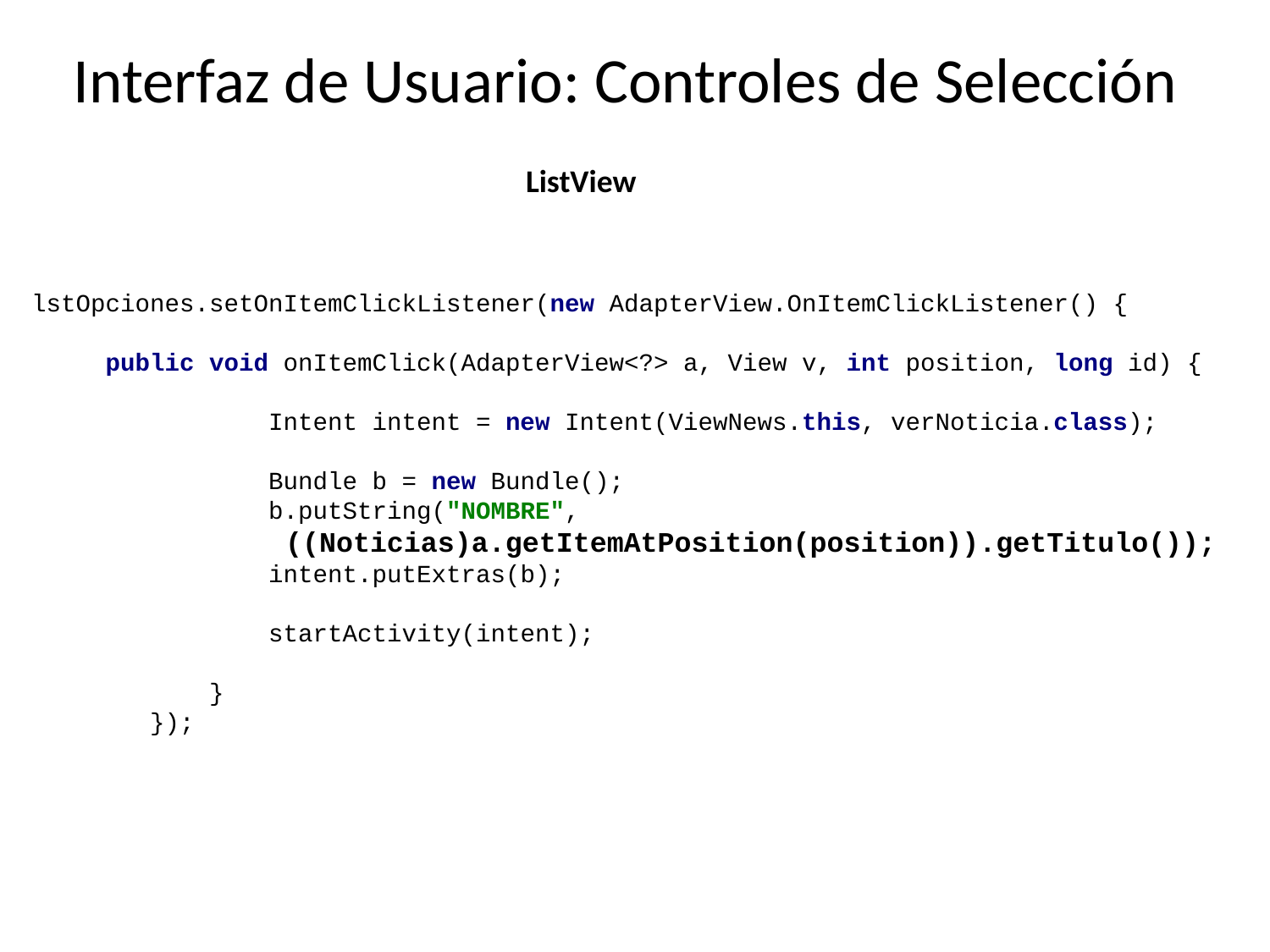

# Interfaz de Usuario: Controles de Selección
ListView
lstOpciones.setOnItemClickListener(new AdapterView.OnItemClickListener() {
     public void onItemClick(AdapterView<?> a, View v, int position, long id) {
                Intent intent = new Intent(ViewNews.this, verNoticia.class);
                Bundle b = new Bundle();
                b.putString("NOMBRE", 							((Noticias)a.getItemAtPosition(position)).getTitulo());
                intent.putExtras(b);
                startActivity(intent);
            }
        });